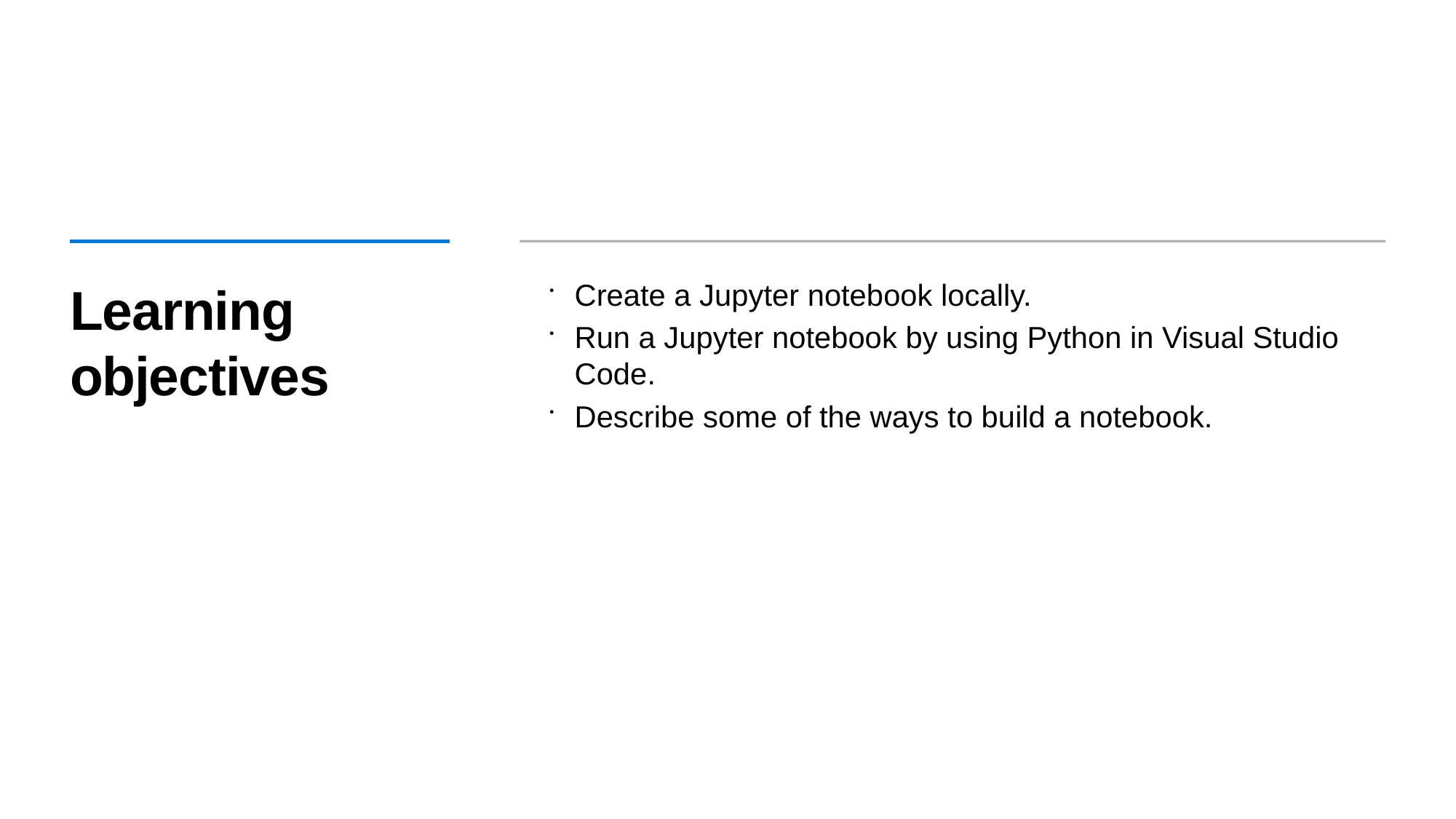

# Learning objectives
Create a Jupyter notebook locally.
Run a Jupyter notebook by using Python in Visual Studio Code.
Describe some of the ways to build a notebook.